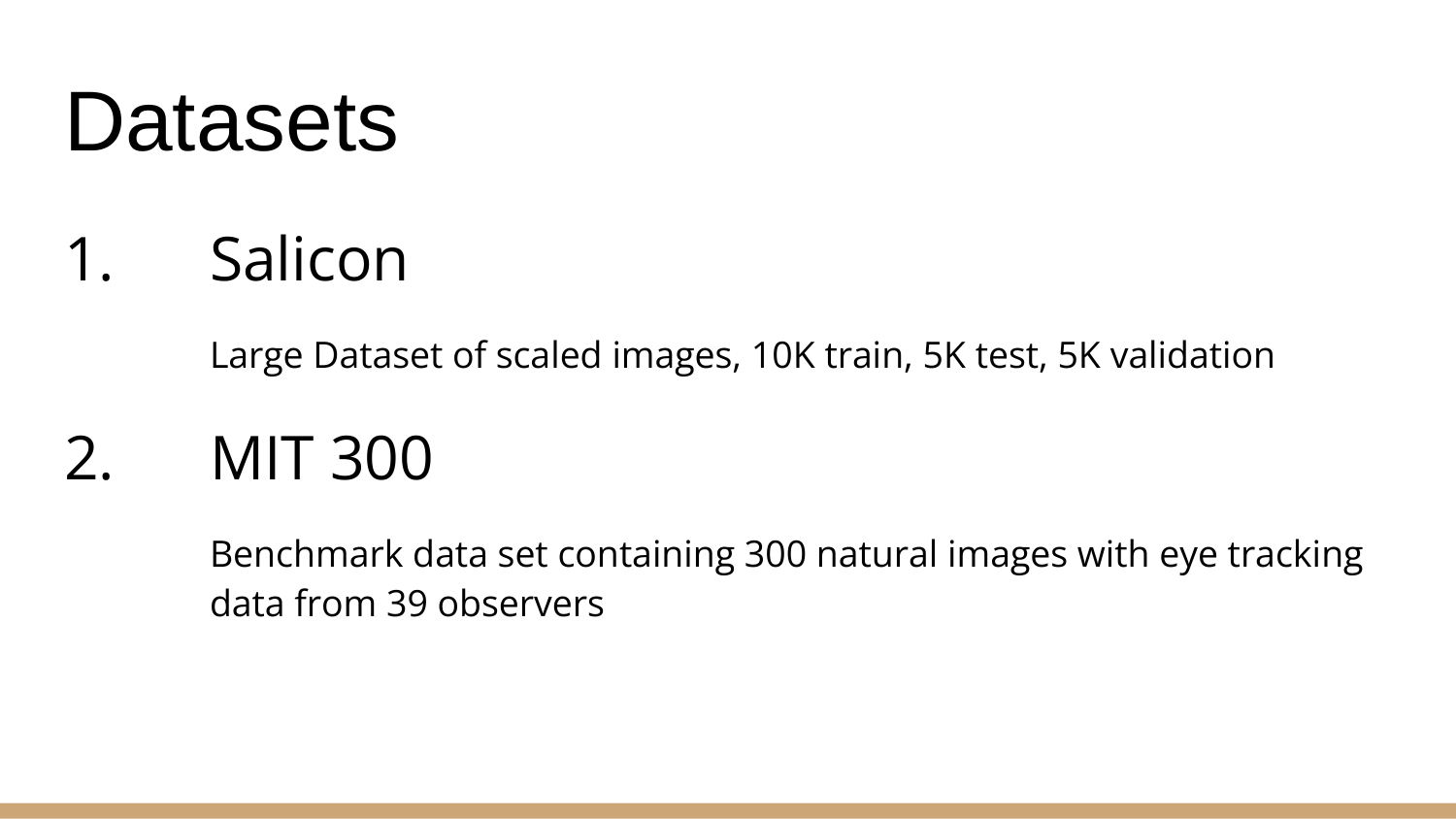

# Datasets
1.	Salicon
Large Dataset of scaled images, 10K train, 5K test, 5K validation
2.	MIT 300
Benchmark data set containing 300 natural images with eye tracking data from 39 observers